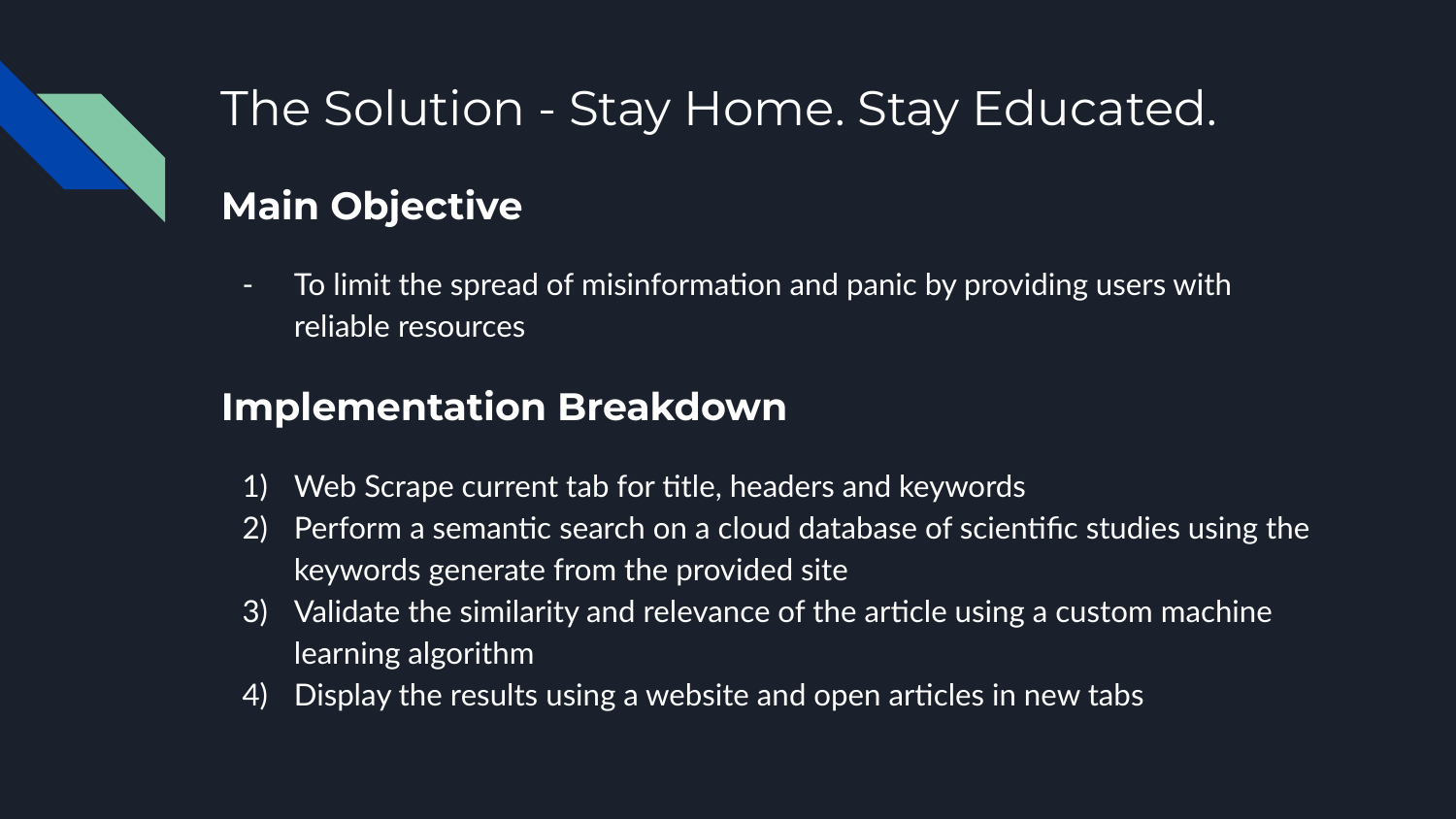

# The Solution - Stay Home. Stay Educated.
Main Objective
To limit the spread of misinformation and panic by providing users with reliable resources
Implementation Breakdown
Web Scrape current tab for title, headers and keywords
Perform a semantic search on a cloud database of scientific studies using the keywords generate from the provided site
Validate the similarity and relevance of the article using a custom machine learning algorithm
Display the results using a website and open articles in new tabs